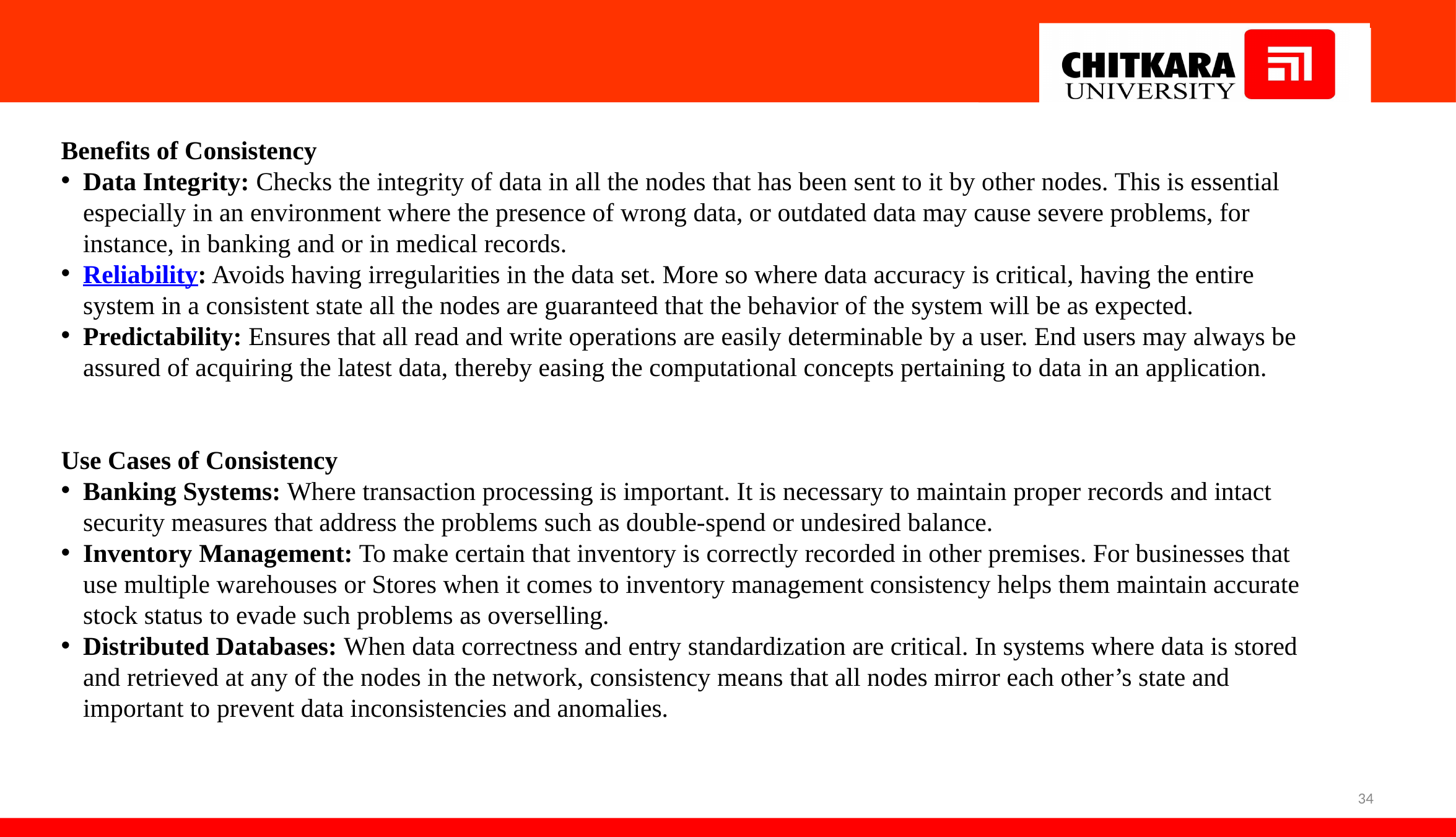

Benefits of Consistency
Data Integrity: Checks the integrity of data in all the nodes that has been sent to it by other nodes. This is essential especially in an environment where the presence of wrong data, or outdated data may cause severe problems, for instance, in banking and or in medical records.
Reliability: Avoids having irregularities in the data set. More so where data accuracy is critical, having the entire system in a consistent state all the nodes are guaranteed that the behavior of the system will be as expected.
Predictability: Ensures that all read and write operations are easily determinable by a user. End users may always be assured of acquiring the latest data, thereby easing the computational concepts pertaining to data in an application.

Use Cases of Consistency
Banking Systems: Where transaction processing is important. It is necessary to maintain proper records and intact security measures that address the problems such as double-spend or undesired balance.
Inventory Management: To make certain that inventory is correctly recorded in other premises. For businesses that use multiple warehouses or Stores when it comes to inventory management consistency helps them maintain accurate stock status to evade such problems as overselling.
Distributed Databases: When data correctness and entry standardization are critical. In systems where data is stored and retrieved at any of the nodes in the network, consistency means that all nodes mirror each other’s state and important to prevent data inconsistencies and anomalies.
34